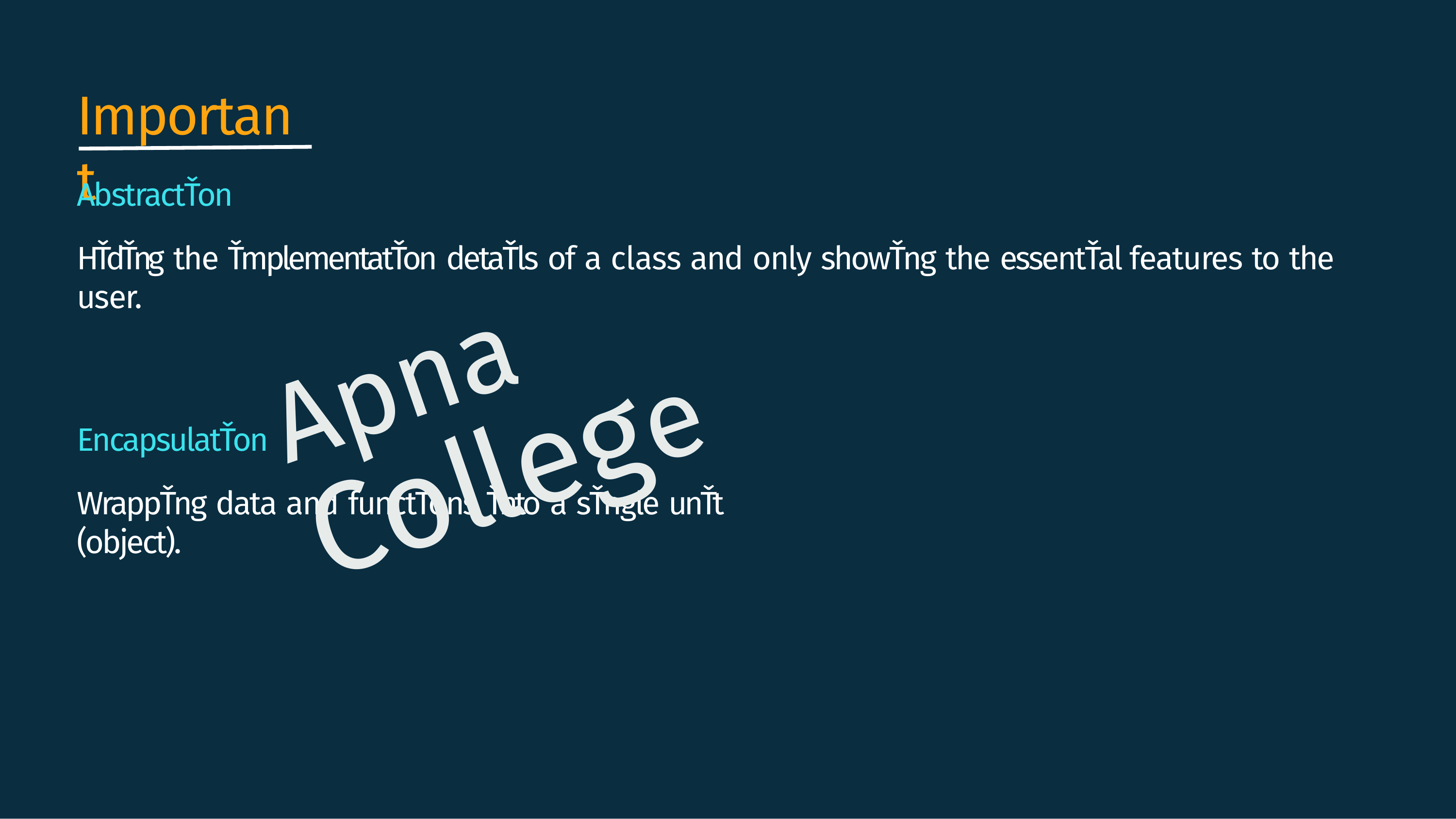

# Important

AbstractŤon
HŤdŤng the ŤmplementatŤon detaŤls of a class and only showŤng the essentŤal features to the user.
Apna College
EncapsulatŤon
WrappŤng data and functŤons Ťnto a sŤngle unŤt (object).